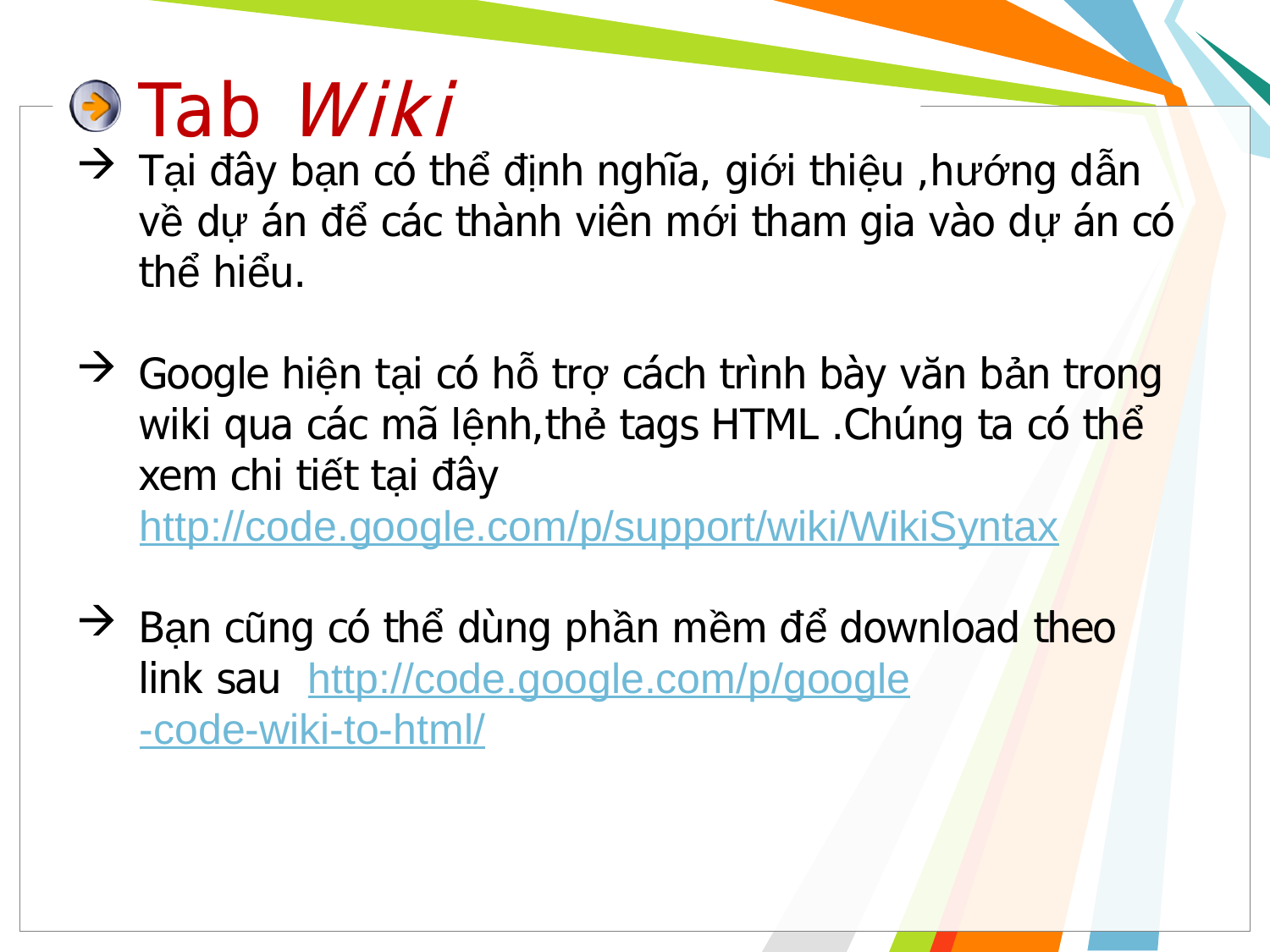

# Tab Wiki
Tại đây bạn có thể định nghĩa, giới thiệu ,hướng dẫn về dự án để các thành viên mới tham gia vào dự án có thể hiểu.

Google hiện tại có hỗ trợ cách trình bày văn bản trong wiki qua các mã lệnh,thẻ tags HTML .Chúng ta có thể xem chi tiết tại đây http://code.google.com/p/support/wiki/WikiSyntax

Bạn cũng có thể dùng phần mềm để download theo link sau  http://code.google.com/p/google-code-wiki-to-html/